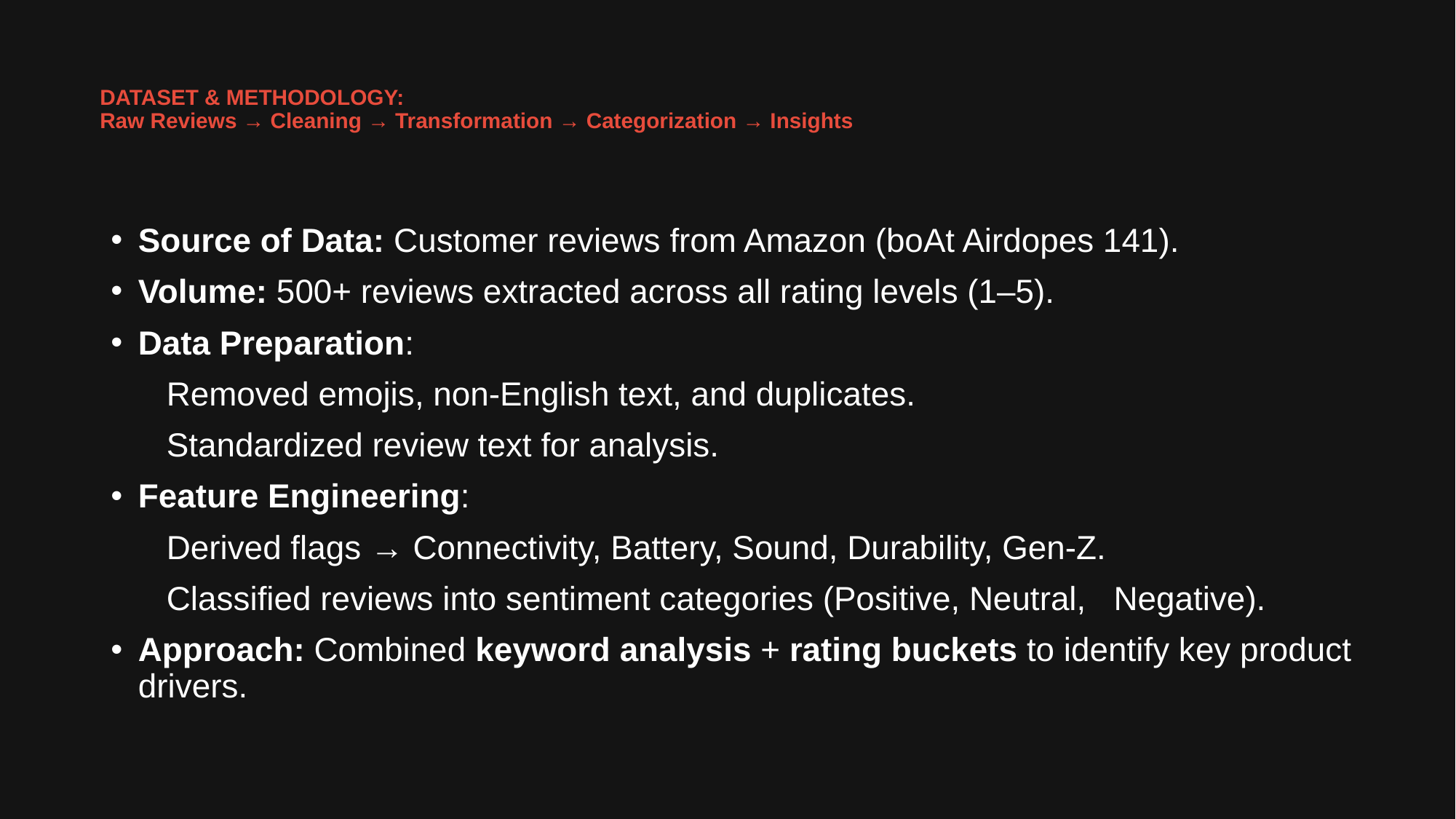

# DATASET & METHODOLOGY: Raw Reviews → Cleaning → Transformation → Categorization → Insights
Source of Data: Customer reviews from Amazon (boAt Airdopes 141).
Volume: 500+ reviews extracted across all rating levels (1–5).
Data Preparation:
      Removed emojis, non-English text, and duplicates.
      Standardized review text for analysis.
Feature Engineering:
      Derived flags → Connectivity, Battery, Sound, Durability, Gen-Z.
      Classified reviews into sentiment categories (Positive, Neutral,   Negative).
Approach: Combined keyword analysis + rating buckets to identify key product drivers.